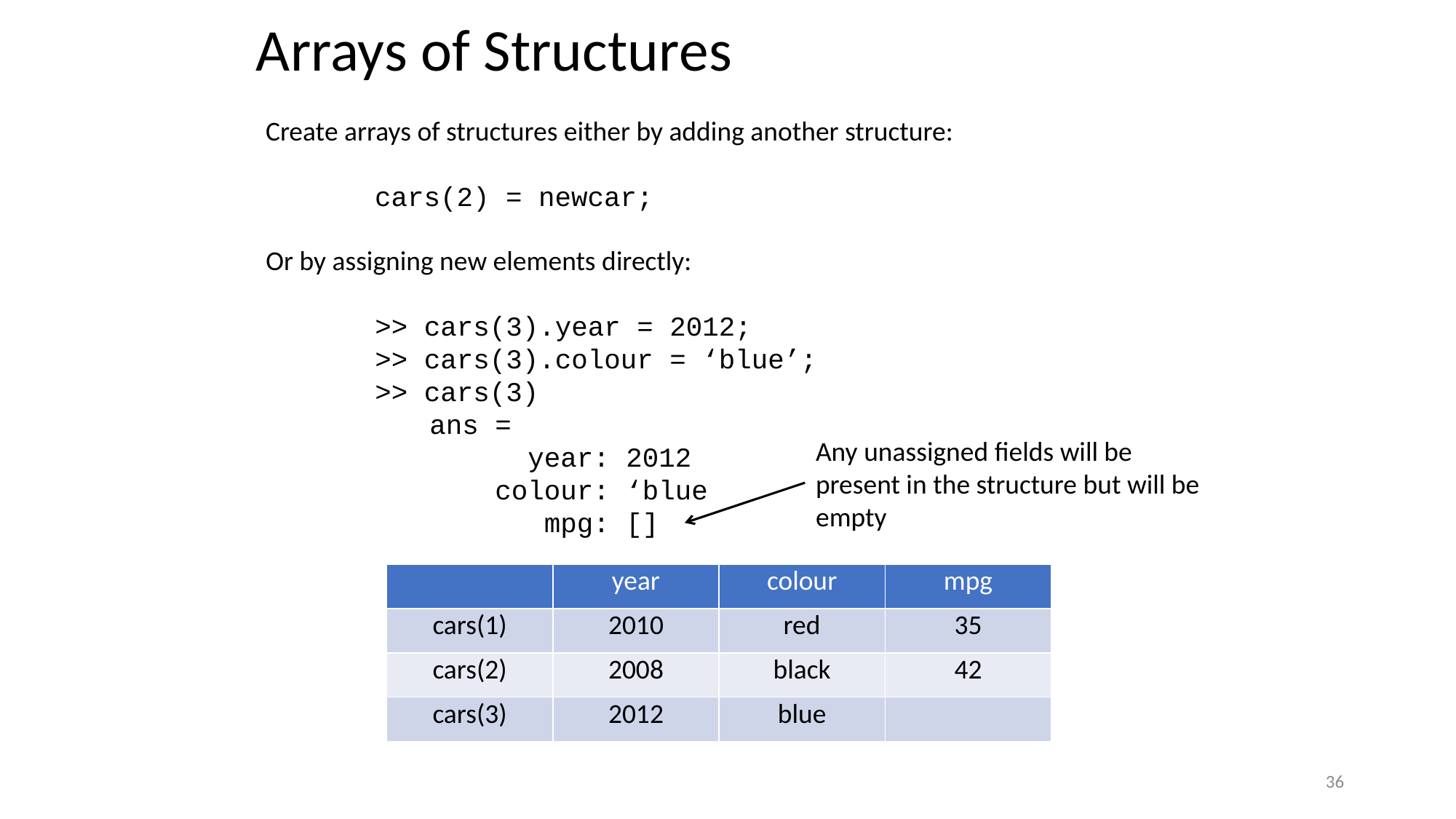

# Arrays of Structures
Create arrays of structures either by adding another structure:

	cars(2) = newcar;
Or by assigning new elements directly:

	>> cars(3).year = 2012;
	>> cars(3).colour = ‘blue’;
	>> cars(3)
ans =
      year: 2012
    colour: ‘blue
       mpg: []

Any unassigned fields will be present in the structure but will be empty
|  | year | colour | mpg |
| --- | --- | --- | --- |
| cars(1) | 2010 | red | 35 |
| cars(2) | 2008 | black | 42 |
| cars(3) | 2012 | blue |  |
36